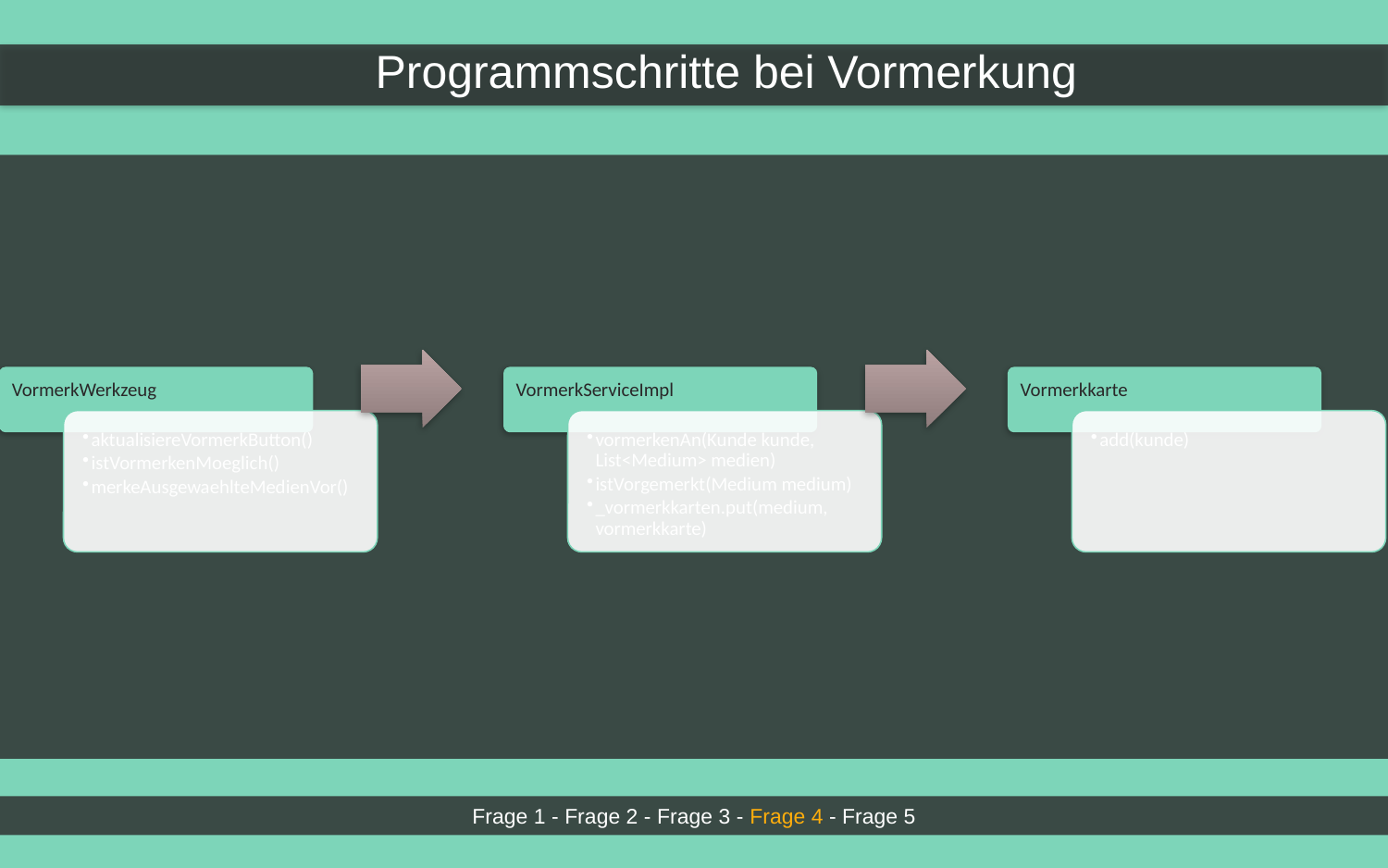

Programmschritte bei Vormerkung

VormerkWerkzeug
aktualisiereVormerkButton()
istVormerkenMoeglich()
merkeAusgewaehlteMedienVor()

VormerkServiceImpl
vormerkenAn(Kunde kunde, List<Medium> medien)
istVorgemerkt(Medium medium)
_vormerkkarten.put(medium, vormerkkarte)

Vormerkkarte
add(kunde)
Frage 1 - Frage 2 - Frage 3 - Frage 4 - Frage 5